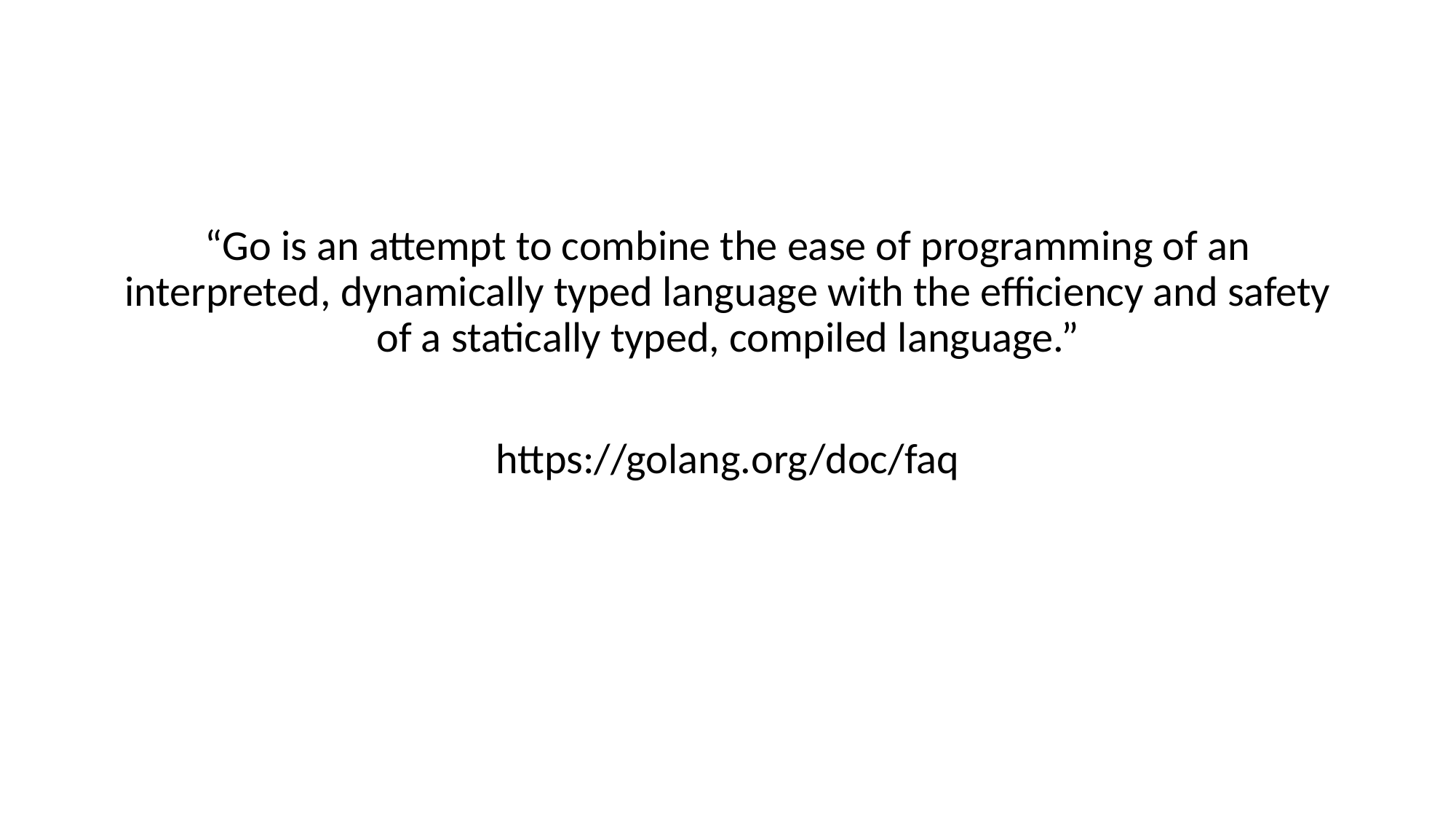

“Go is an attempt to combine the ease of programming of an interpreted, dynamically typed language with the efficiency and safety of a statically typed, compiled language.”

https://golang.org/doc/faq